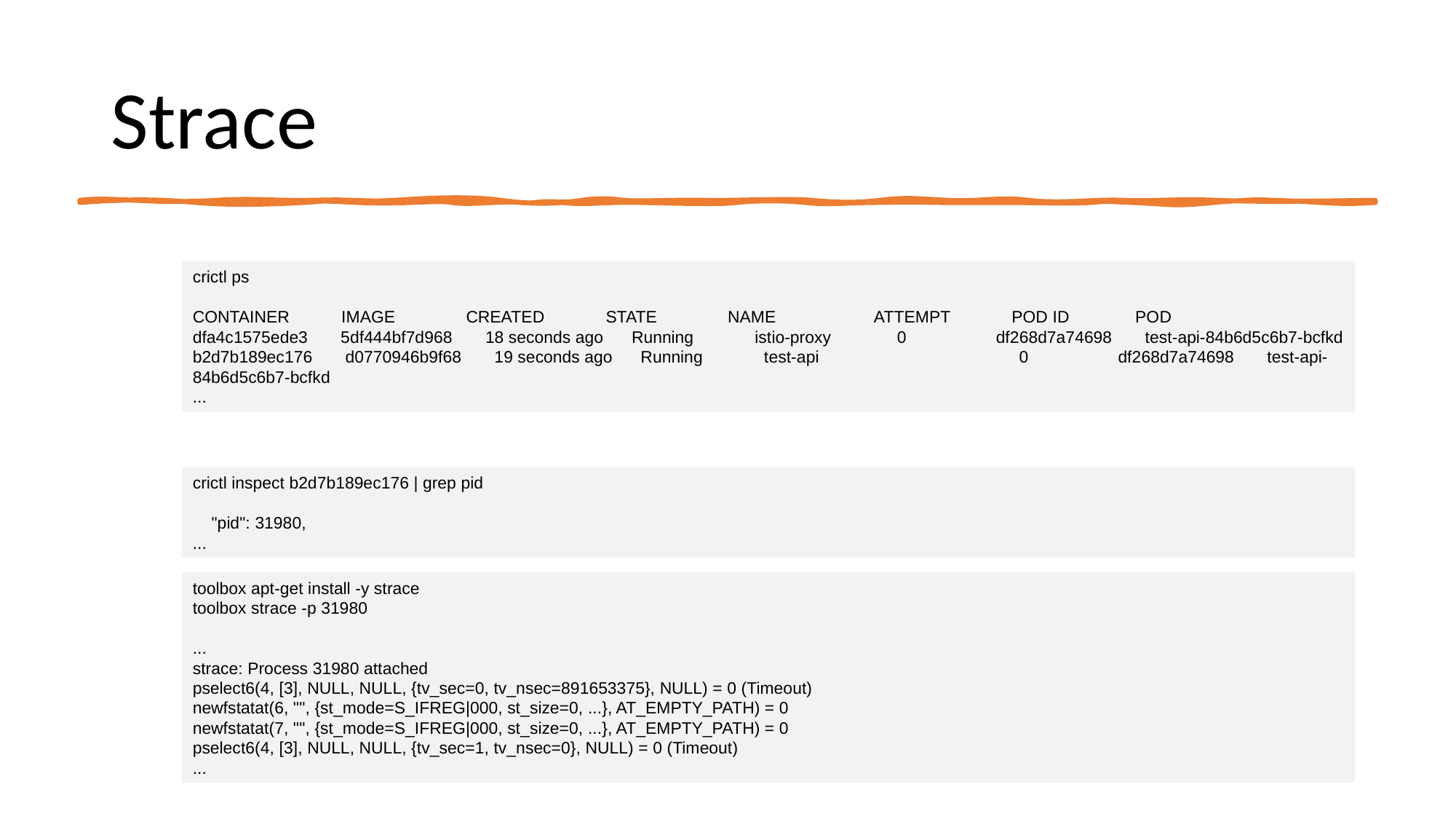

# Strace

crictl ps
CONTAINER           IMAGE               CREATED             STATE               NAME                     ATTEMPT             POD ID              POD
dfa4c1575ede3       5df444bf7d968       18 seconds ago      Running             istio-proxy              0                   df268d7a74698       test-api-84b6d5c6b7-bcfkd
b2d7b189ec176       d0770946b9f68       19 seconds ago      Running             test-api                 0                   df268d7a74698       test-api-84b6d5c6b7-bcfkd
...
crictl inspect b2d7b189ec176 | grep pid
    "pid": 31980,
...
toolbox apt-get install -y strace
toolbox strace -p 31980

...
strace: Process 31980 attached
pselect6(4, [3], NULL, NULL, {tv_sec=0, tv_nsec=891653375}, NULL) = 0 (Timeout)
newfstatat(6, "", {st_mode=S_IFREG|000, st_size=0, ...}, AT_EMPTY_PATH) = 0
newfstatat(7, "", {st_mode=S_IFREG|000, st_size=0, ...}, AT_EMPTY_PATH) = 0
pselect6(4, [3], NULL, NULL, {tv_sec=1, tv_nsec=0}, NULL) = 0 (Timeout)
...